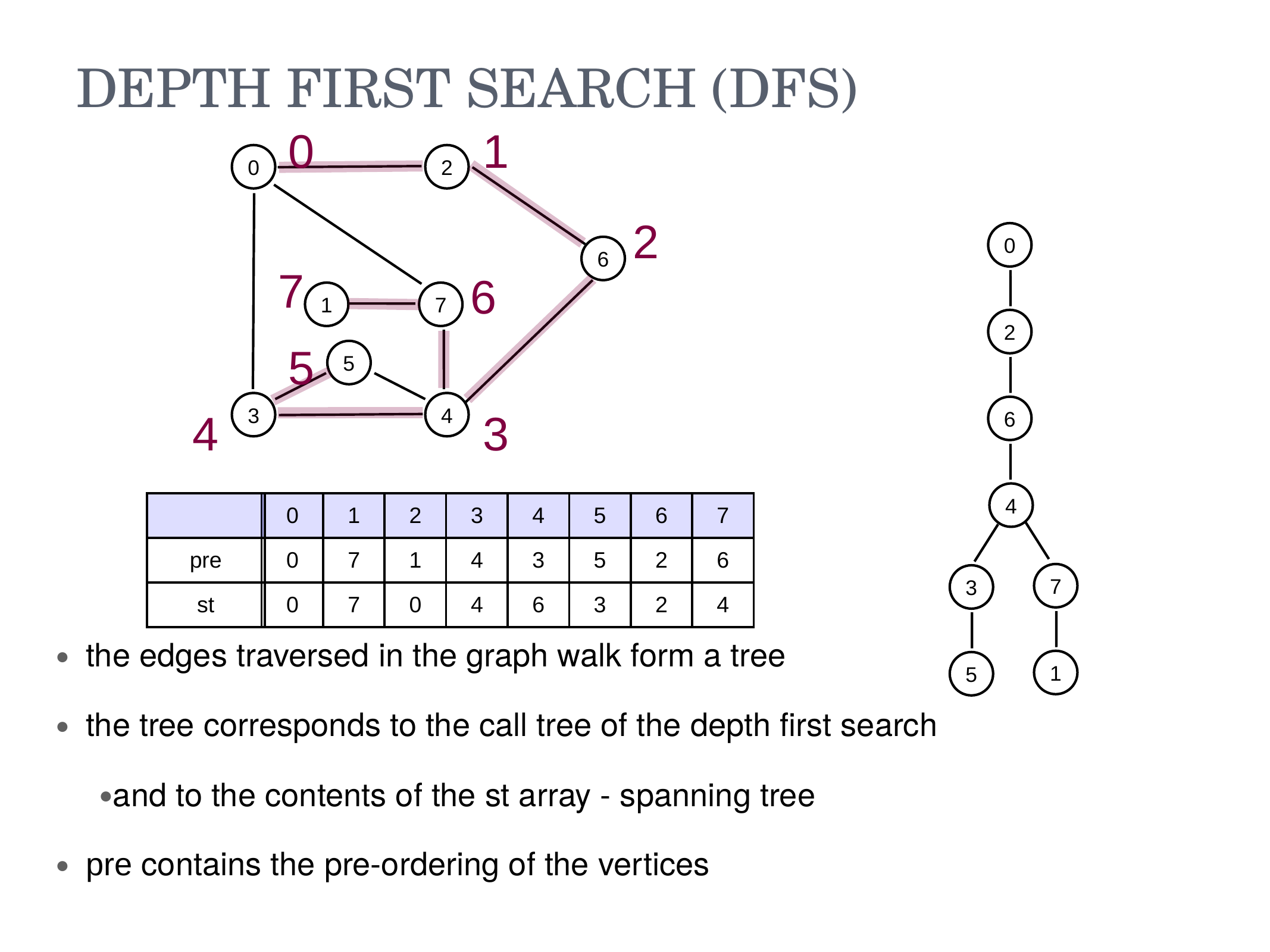

# Depth First Search (DFS)
0
1
0
2

6

1
7

5

3
4

2
0

2

6

4

7
3

1
5
7
6

5

4
3

|  |
| --- |
| pre |
| st |
| 0 | 1 | 2 | 3 | 4 | 5 | 6 | 7 |
| --- | --- | --- | --- | --- | --- | --- | --- |
| 0 | 7 | 1 | 4 | 3 | 5 | 2 | 6 |
| 0 | 7 | 0 | 4 | 6 | 3 | 2 | 4 |
 the edges traversed in the graph walk form a tree
 the tree corresponds to the call tree of the depth first search
and to the contents of the st array - spanning tree
 pre contains the pre-ordering of the vertices